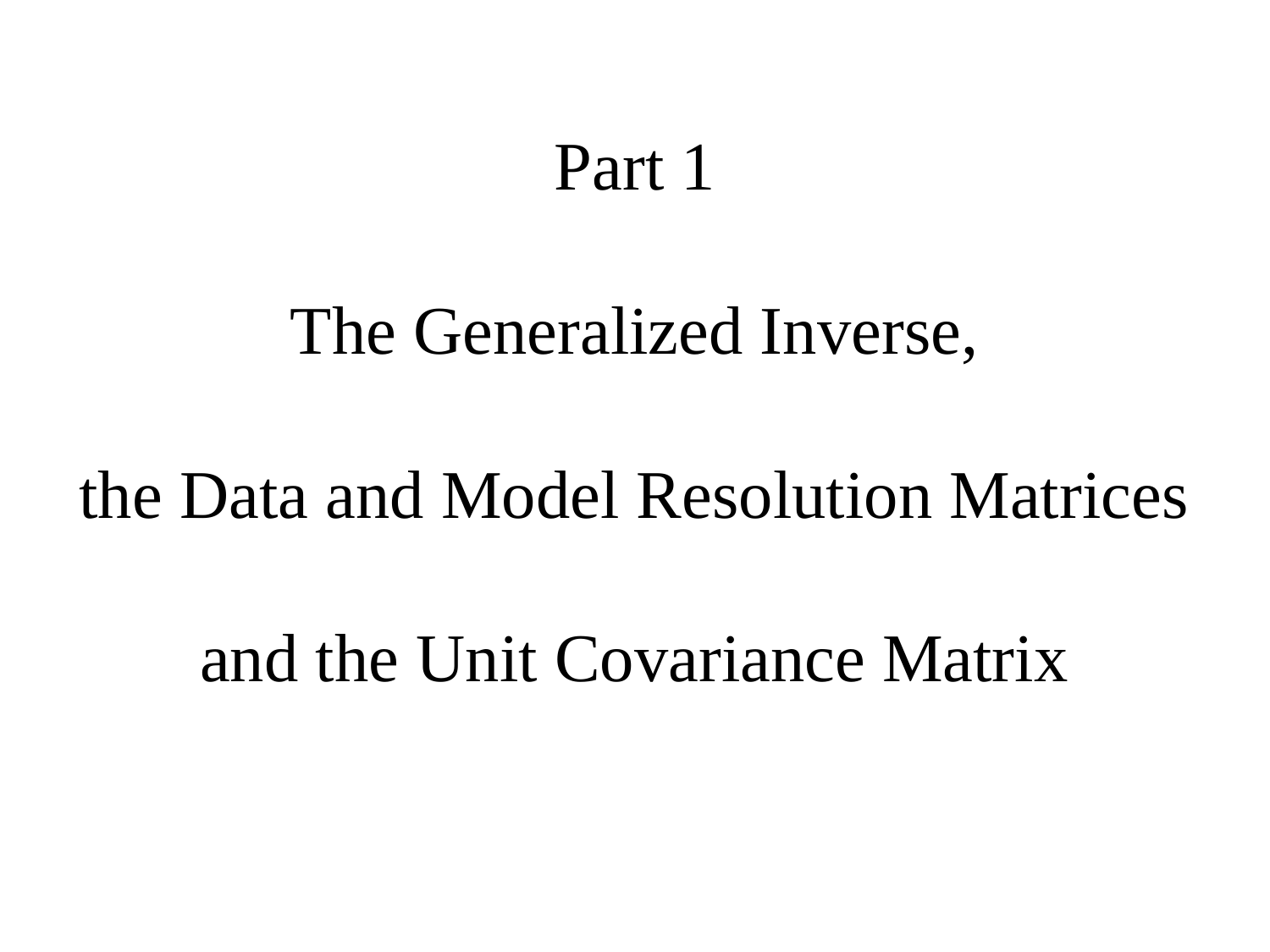

# Part 1 The Generalized Inverse, the Data and Model Resolution Matrices and the Unit Covariance Matrix